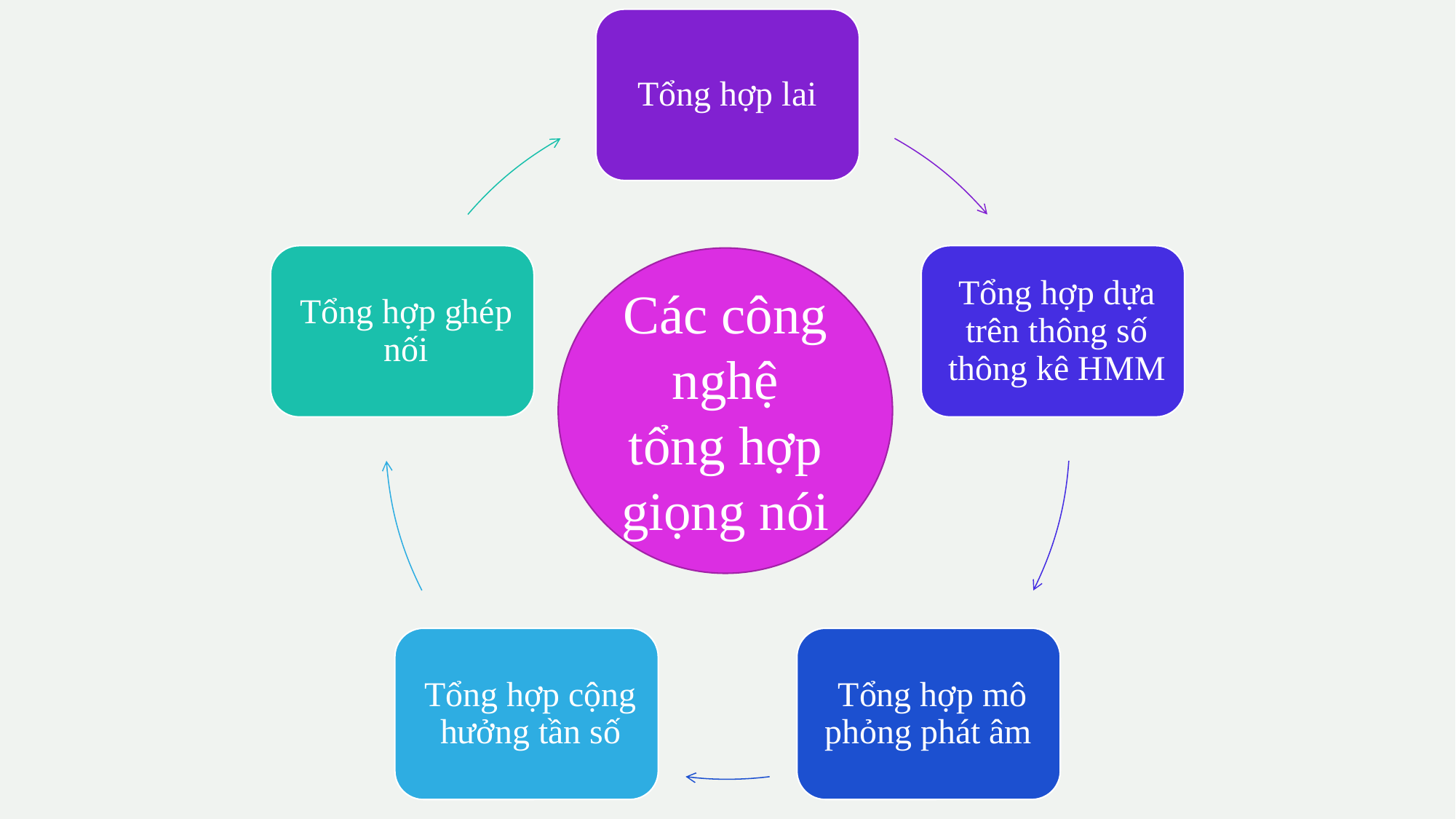

Tổng hợp lai
Tổng hợp dựa trên thông số thông kê HMM
Tổng hợp mô phỏng phát âm
Tổng hợp cộng hưởng tần số
Tổng hợp ghép nối
Các công nghệ tổng hợp giọng nói